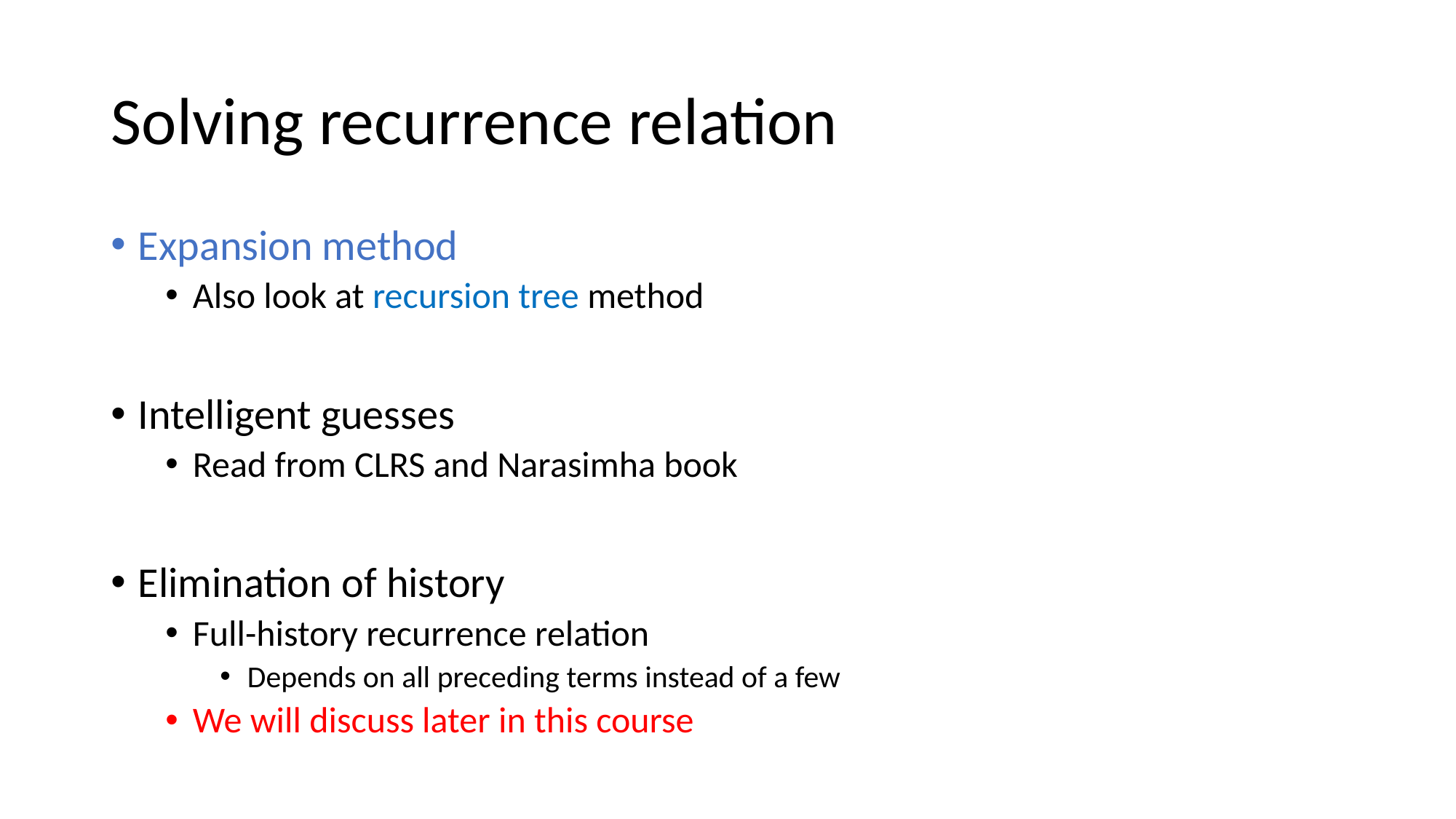

# Solving recurrence relation
Expansion method
Also look at recursion tree method

Intelligent guesses
Read from CLRS and Narasimha book

Elimination of history
Full-history recurrence relation
Depends on all preceding terms instead of a few
We will discuss later in this course